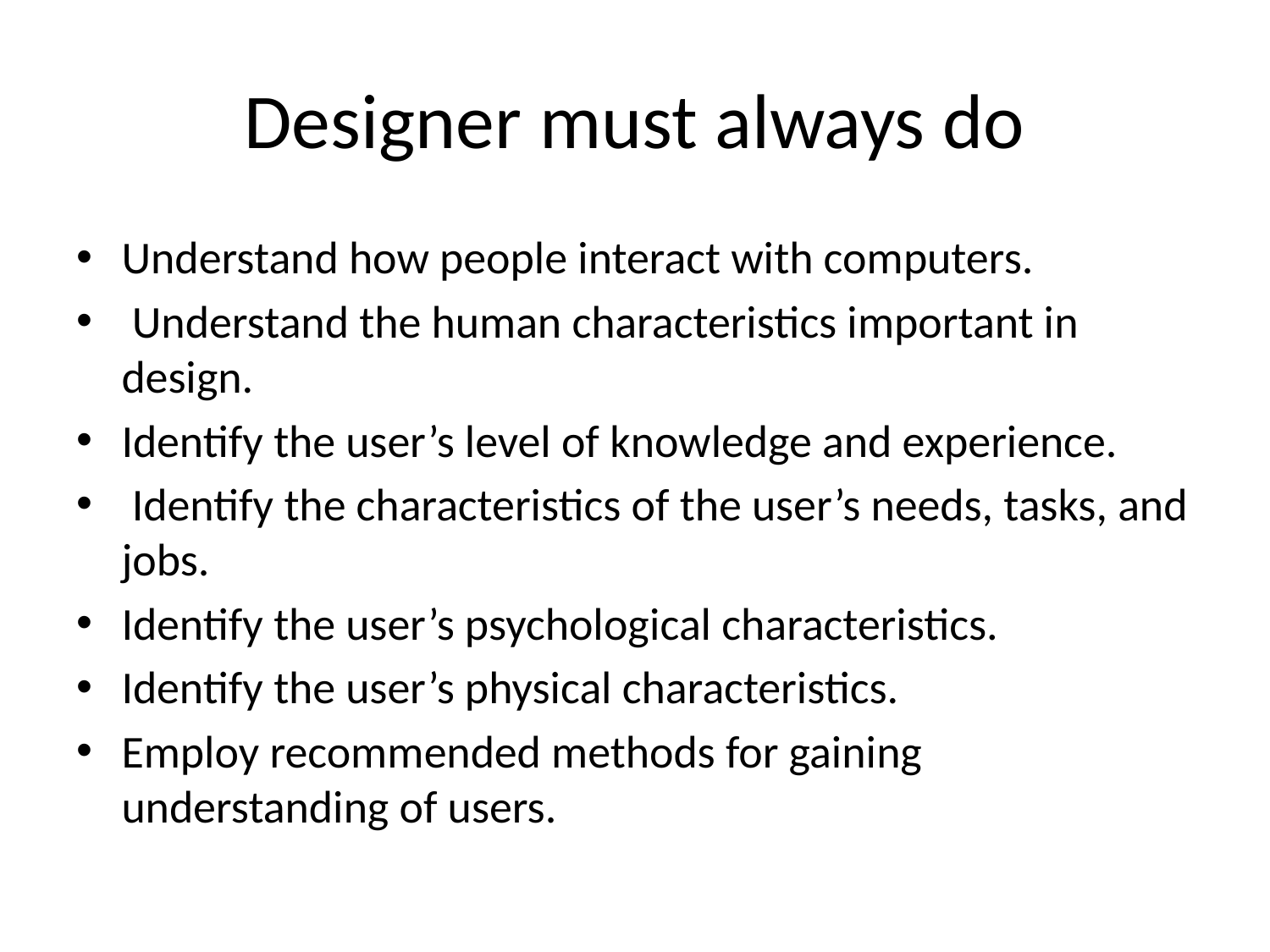

# Designer must always do
Understand how people interact with computers.
 Understand the human characteristics important in design.
Identify the user’s level of knowledge and experience.
 Identify the characteristics of the user’s needs, tasks, and jobs.
Identify the user’s psychological characteristics.
Identify the user’s physical characteristics.
Employ recommended methods for gaining understanding of users.